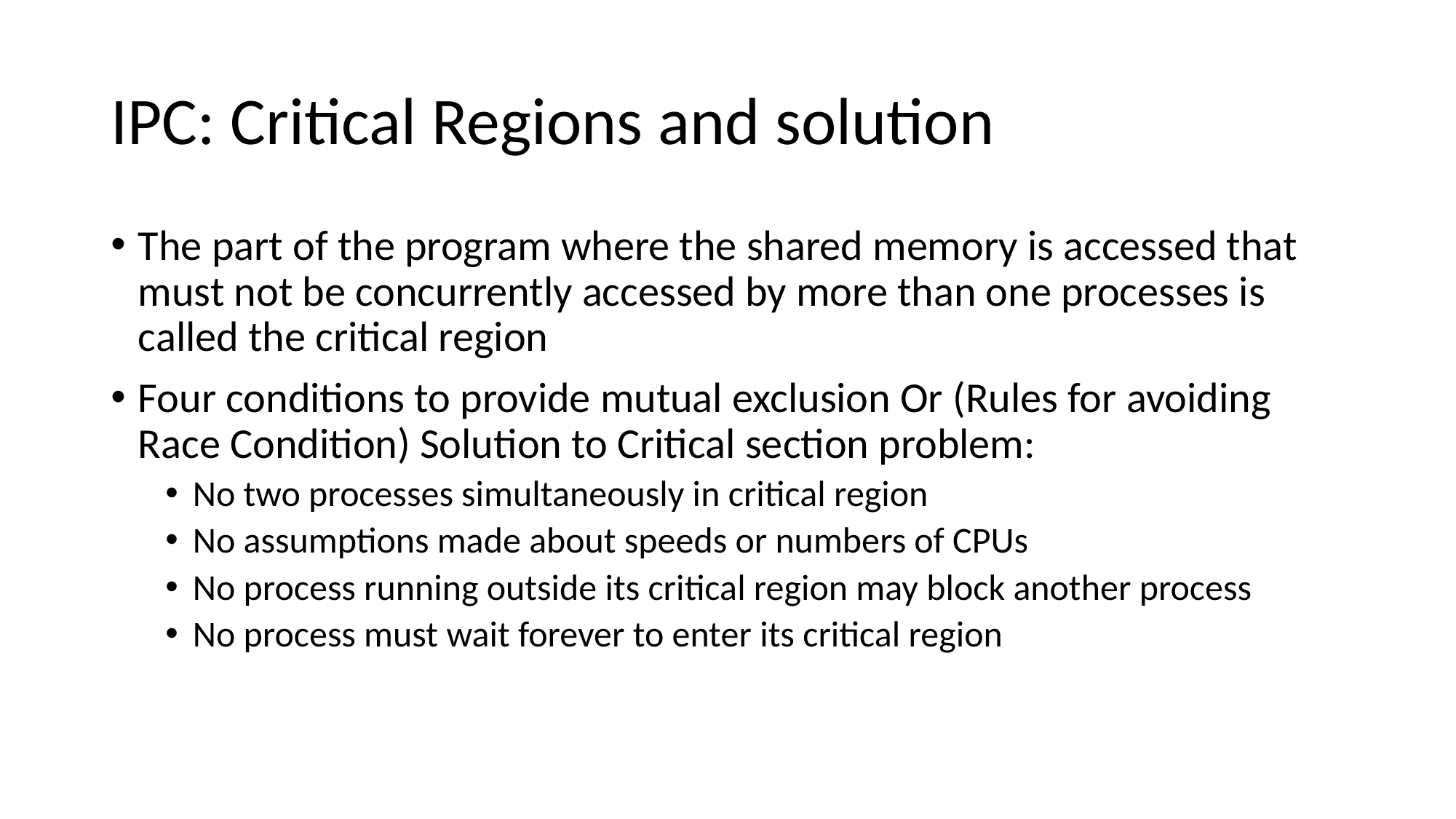

# IPC: Critical Regions and solution
The part of the program where the shared memory is accessed that must not be concurrently accessed by more than one processes is called the critical region
Four conditions to provide mutual exclusion Or (Rules for avoiding Race Condition) Solution to Critical section problem:
No two processes simultaneously in critical region
No assumptions made about speeds or numbers of CPUs
No process running outside its critical region may block another process
No process must wait forever to enter its critical region